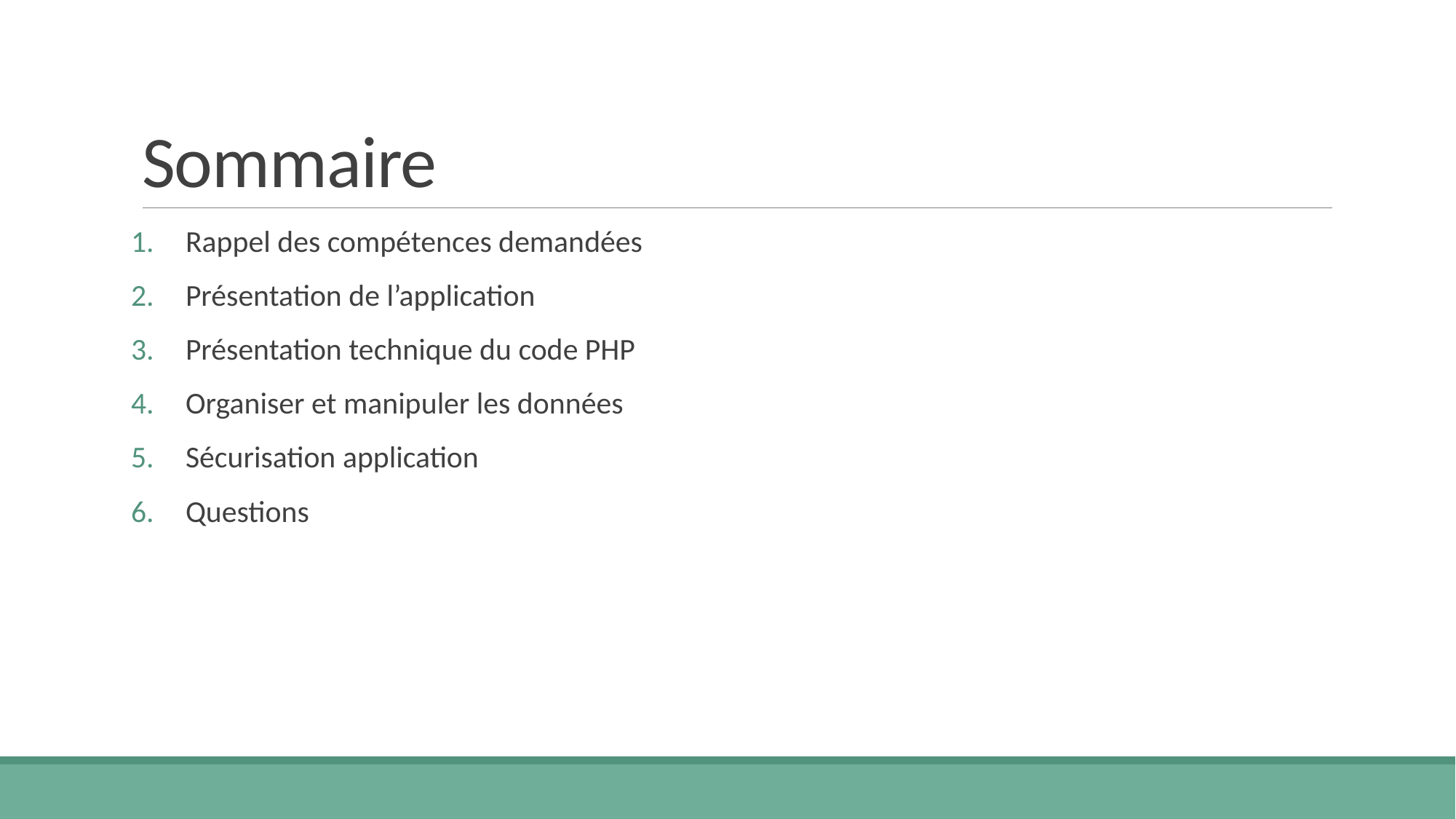

# Sommaire
Rappel des compétences demandées
Présentation de l’application
Présentation technique du code PHP
Organiser et manipuler les données
Sécurisation application
Questions